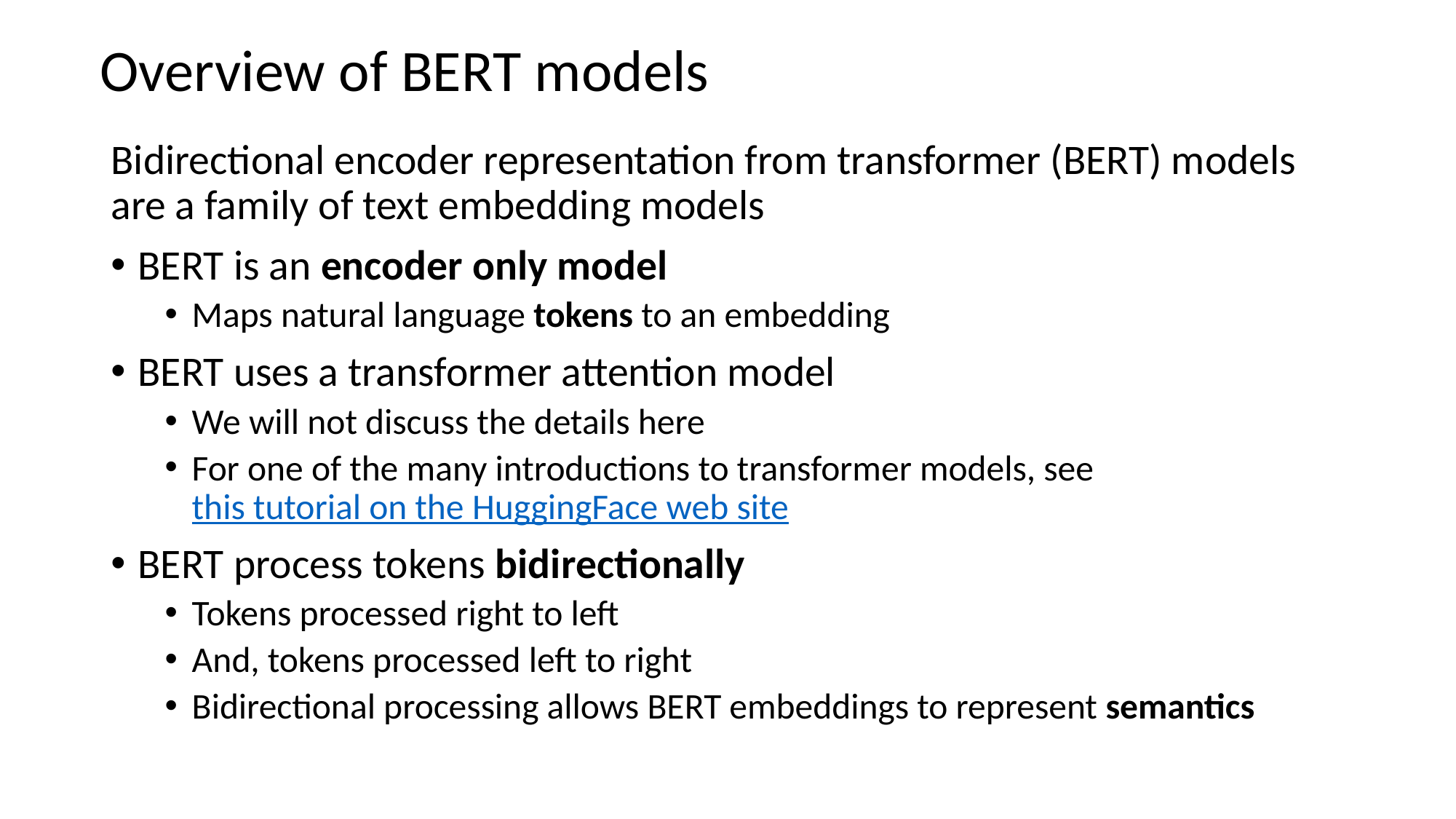

# Overview of BERT models
Bidirectional encoder representation from transformer (BERT) models are a family of text embedding models
BERT is an encoder only model
Maps natural language tokens to an embedding
BERT uses a transformer attention model
We will not discuss the details here
For one of the many introductions to transformer models, see this tutorial on the HuggingFace web site
BERT process tokens bidirectionally
Tokens processed right to left
And, tokens processed left to right
Bidirectional processing allows BERT embeddings to represent semantics